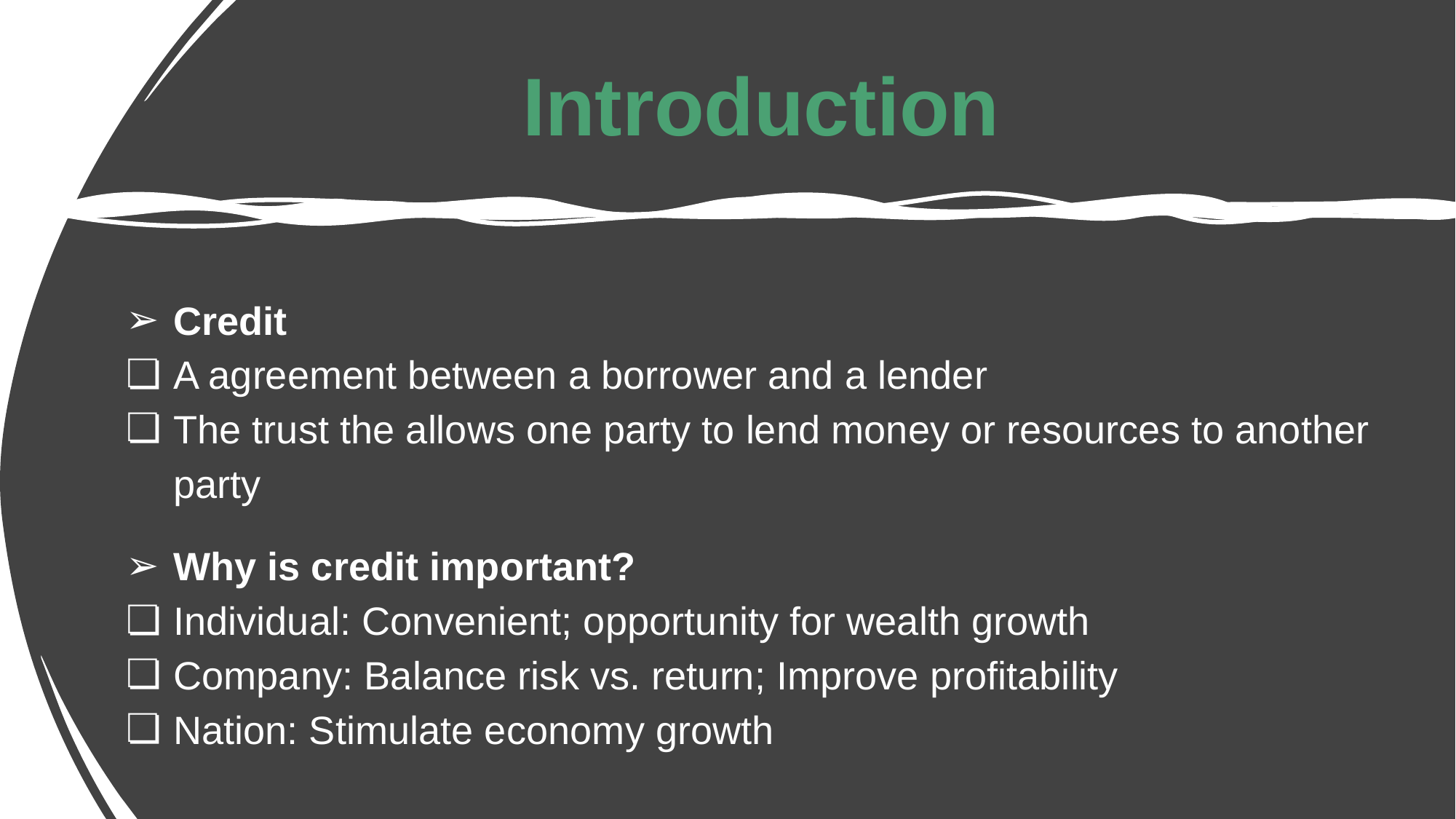

# Introduction

Credit
A agreement between a borrower and a lender
The trust the allows one party to lend money or resources to another party
Why is credit important?
Individual: Convenient; opportunity for wealth growth
Company: Balance risk vs. return; Improve profitability
Nation: Stimulate economy growth